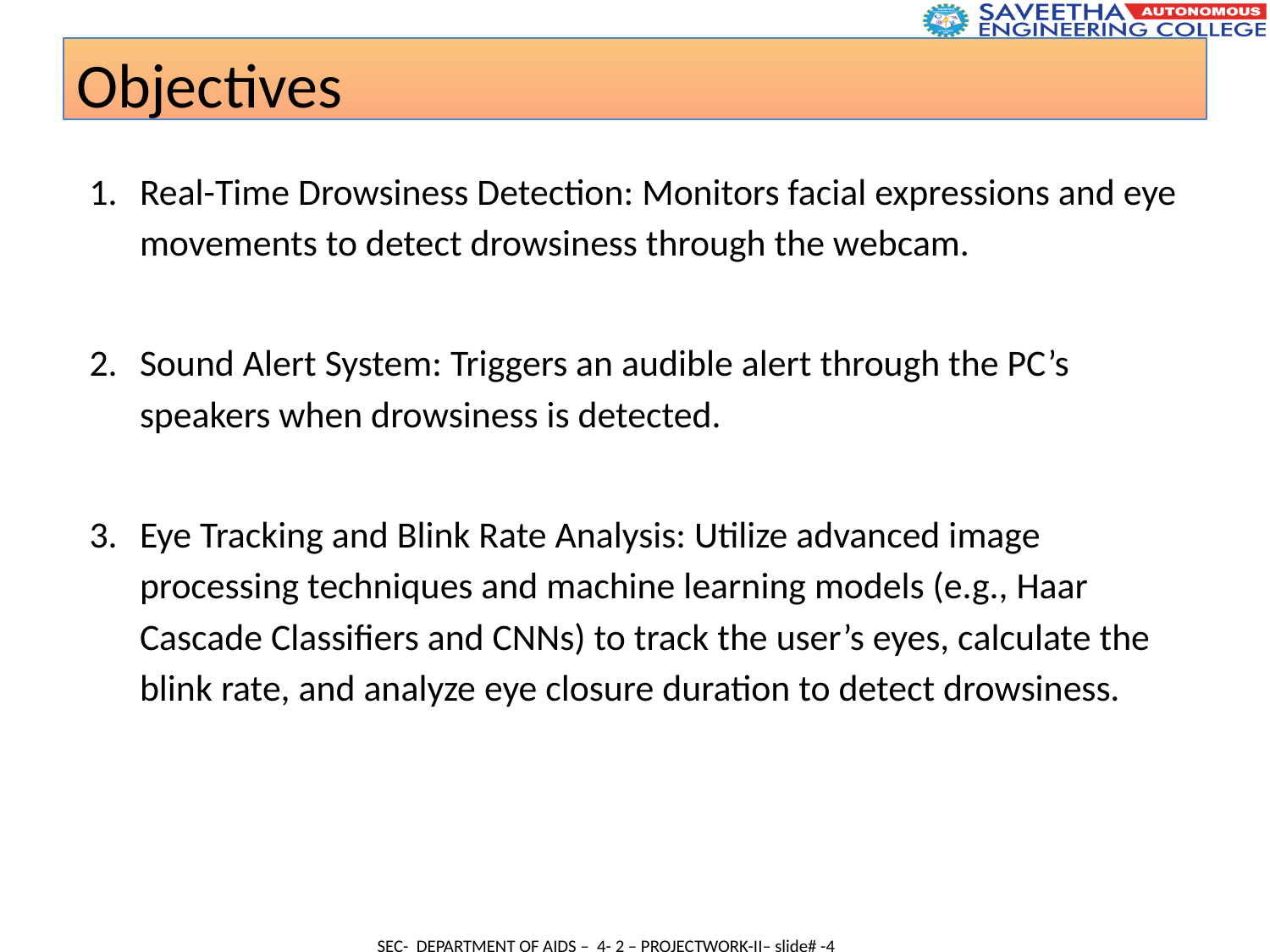

Objectives
Real-Time Drowsiness Detection: Monitors facial expressions and eye movements to detect drowsiness through the webcam.

Sound Alert System: Triggers an audible alert through the PC’s speakers when drowsiness is detected.

Eye Tracking and Blink Rate Analysis: Utilize advanced image processing techniques and machine learning models (e.g., Haar Cascade Classifiers and CNNs) to track the user’s eyes, calculate the blink rate, and analyze eye closure duration to detect drowsiness.